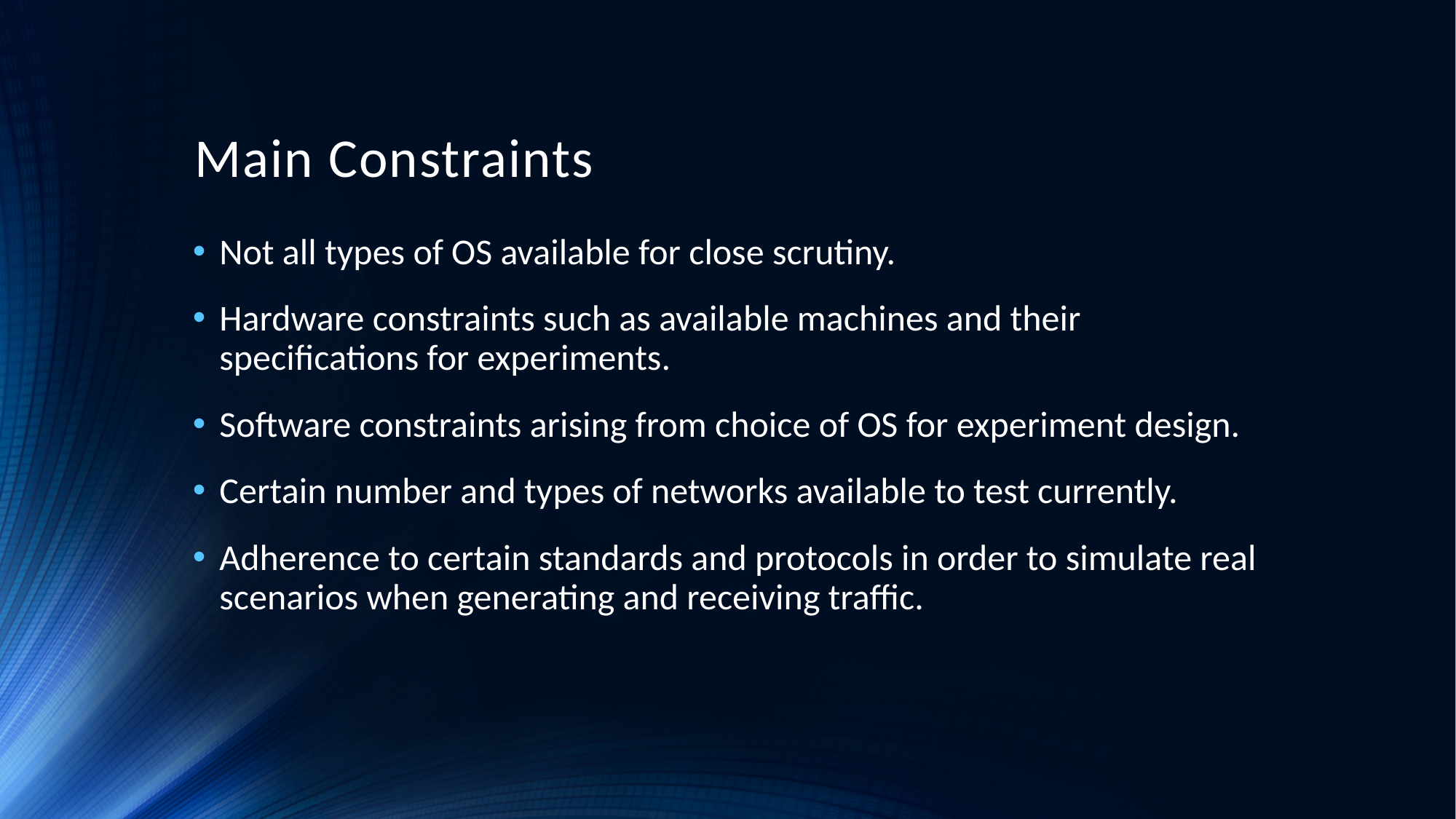

# Main Constraints
Not all types of OS available for close scrutiny.
Hardware constraints such as available machines and their specifications for experiments.
Software constraints arising from choice of OS for experiment design.
Certain number and types of networks available to test currently.
Adherence to certain standards and protocols in order to simulate real scenarios when generating and receiving traffic.